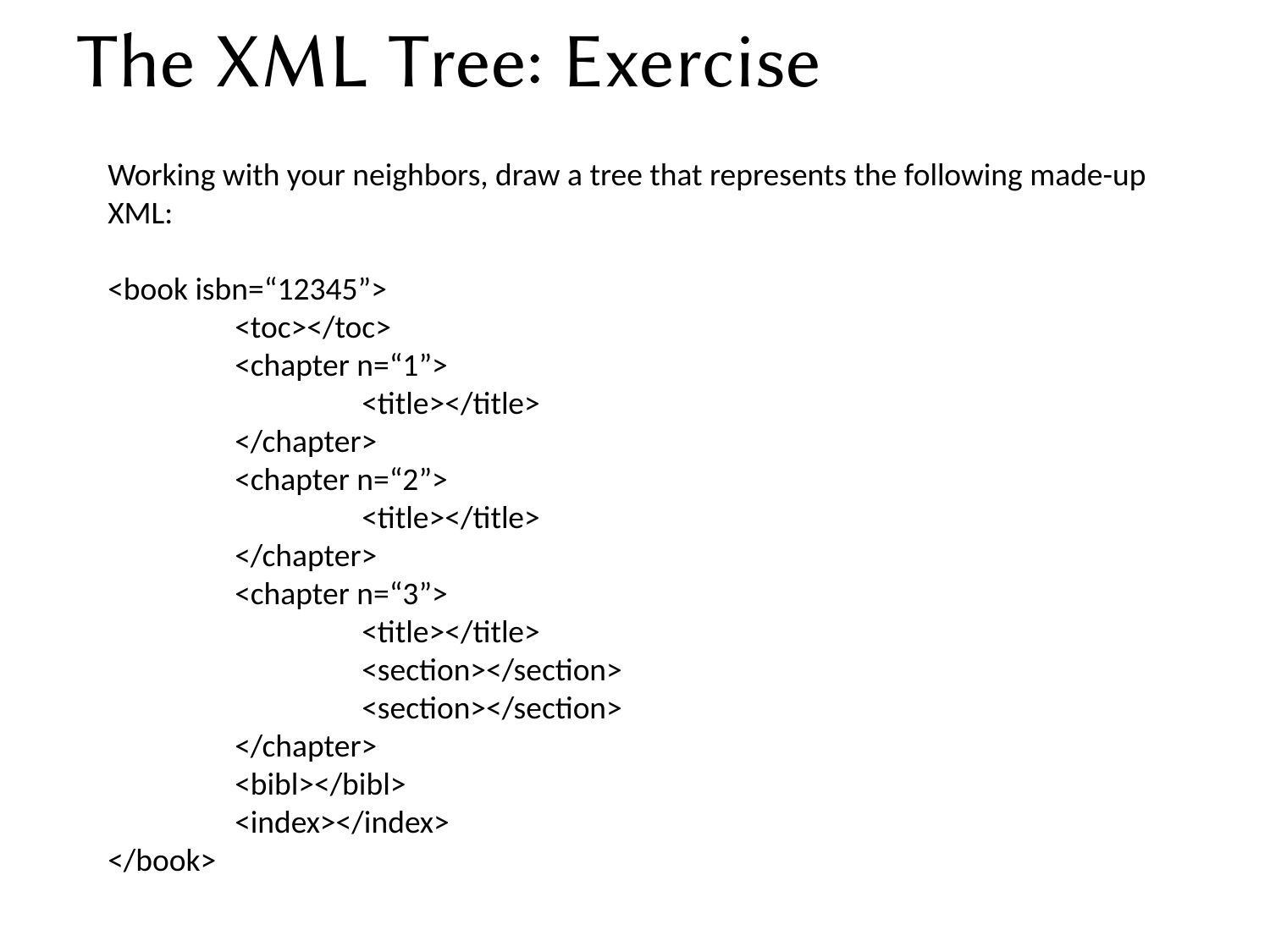

The XML Tree: Exercise
Working with your neighbors, draw a tree that represents the following made-up XML:

<book isbn=“12345”>
	<toc></toc>
	<chapter n=“1”>
		<title></title>
	</chapter>
	<chapter n=“2”>
		<title></title>
	</chapter>
	<chapter n=“3”>
		<title></title>
		<section></section>
		<section></section>
	</chapter>
	<bibl></bibl>
	<index></index>
</book>